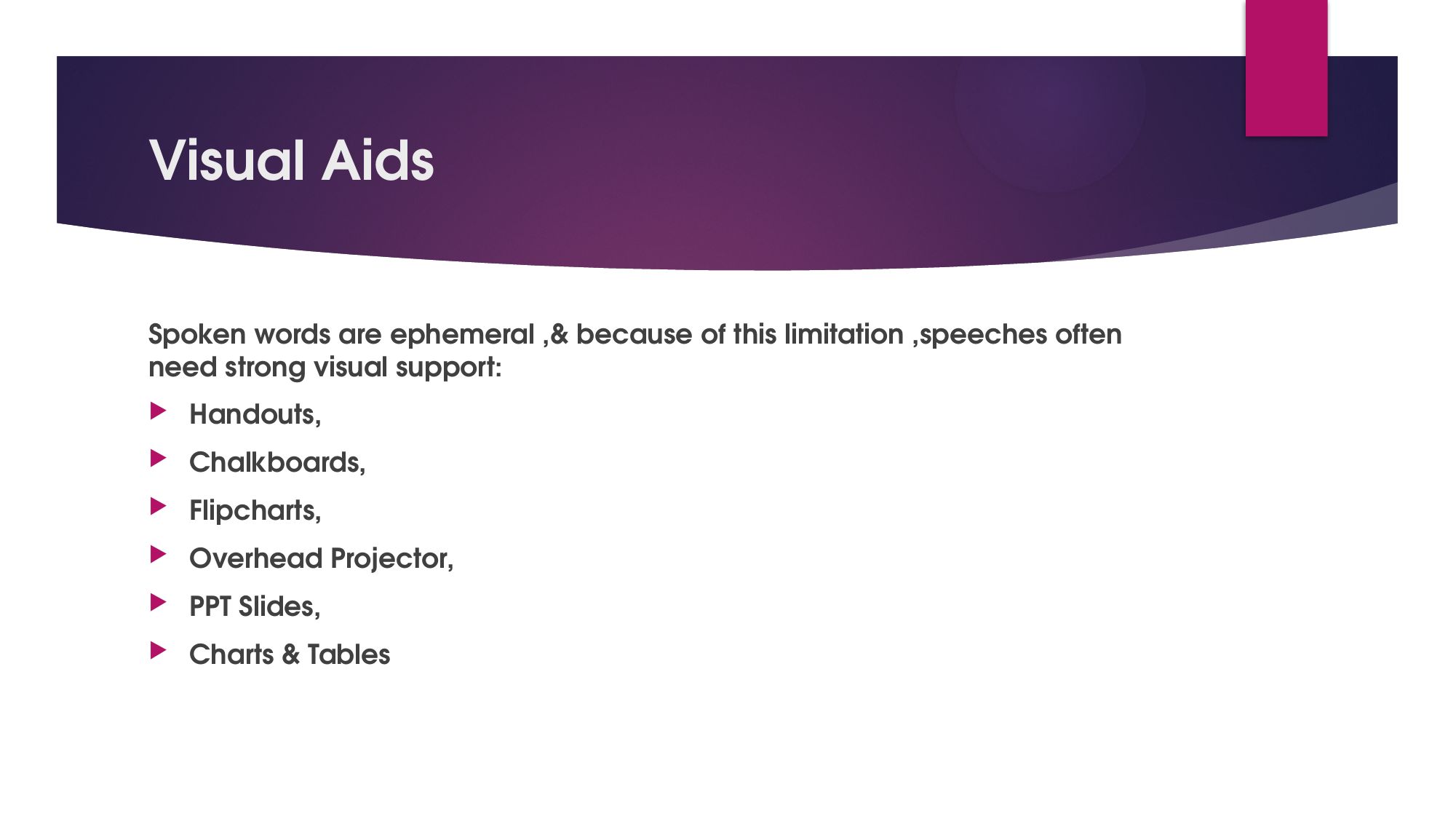

# Visual Aids
Spoken words are ephemeral ,& because of this limitation ,speeches often need strong visual support:
Handouts,
Chalkboards,
Flipcharts,
Overhead Projector,
PPT Slides,
Charts & Tables